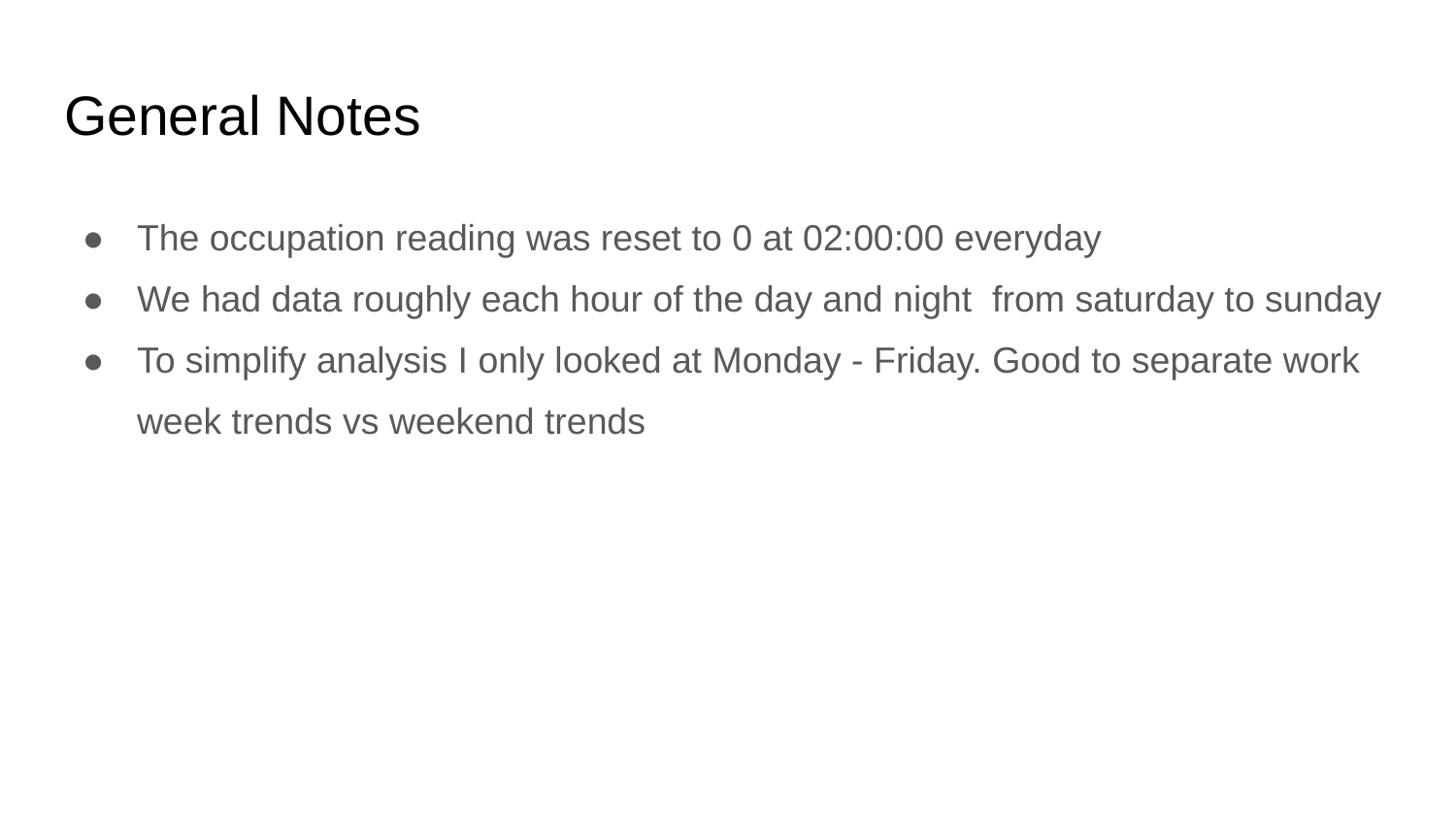

# General Notes
The occupation reading was reset to 0 at 02:00:00 everyday
We had data roughly each hour of the day and night  from saturday to sunday
To simplify analysis I only looked at Monday - Friday. Good to separate work week trends vs weekend trends